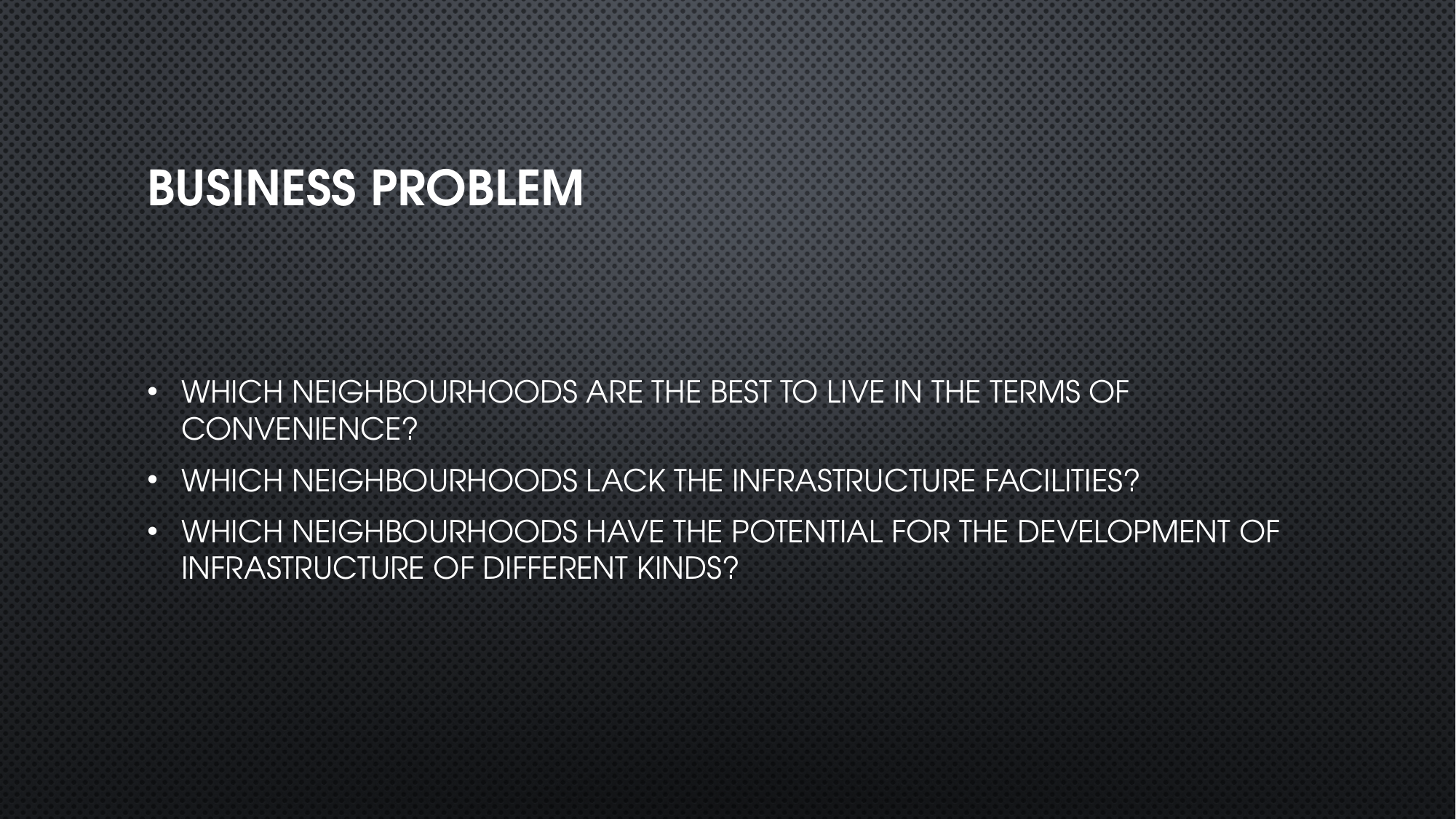

# Business Problem
Which neighbourhoods are the best to live in the terms of convenience?
Which neighbourhoods lack the infrastructure facilities?
Which neighbourhoods have the potential for the development of infrastructure of different kinds?